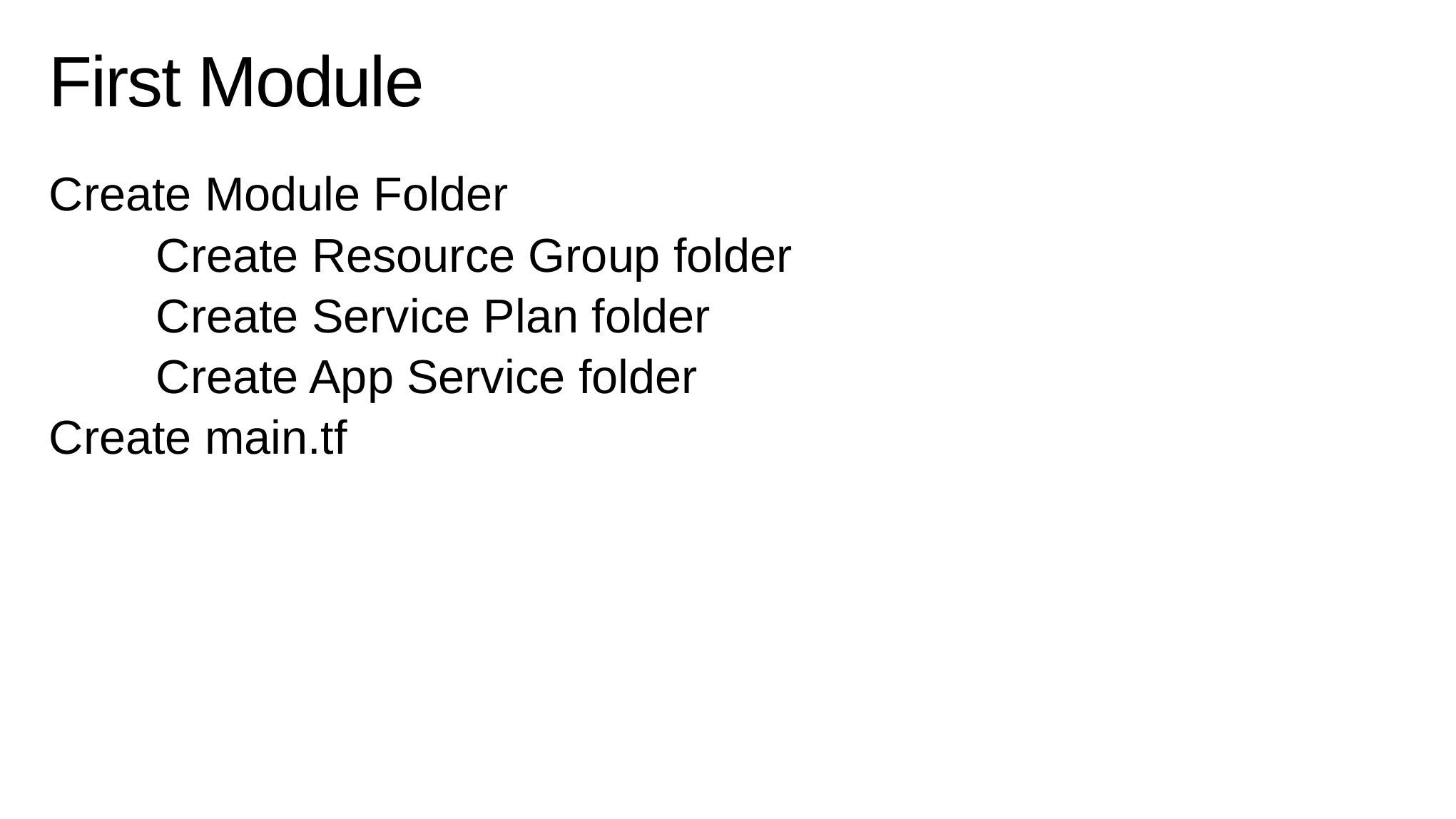

# First Module
Create Module Folder
	Create Resource Group folder
	Create Service Plan folder
	Create App Service folder
Create main.tf